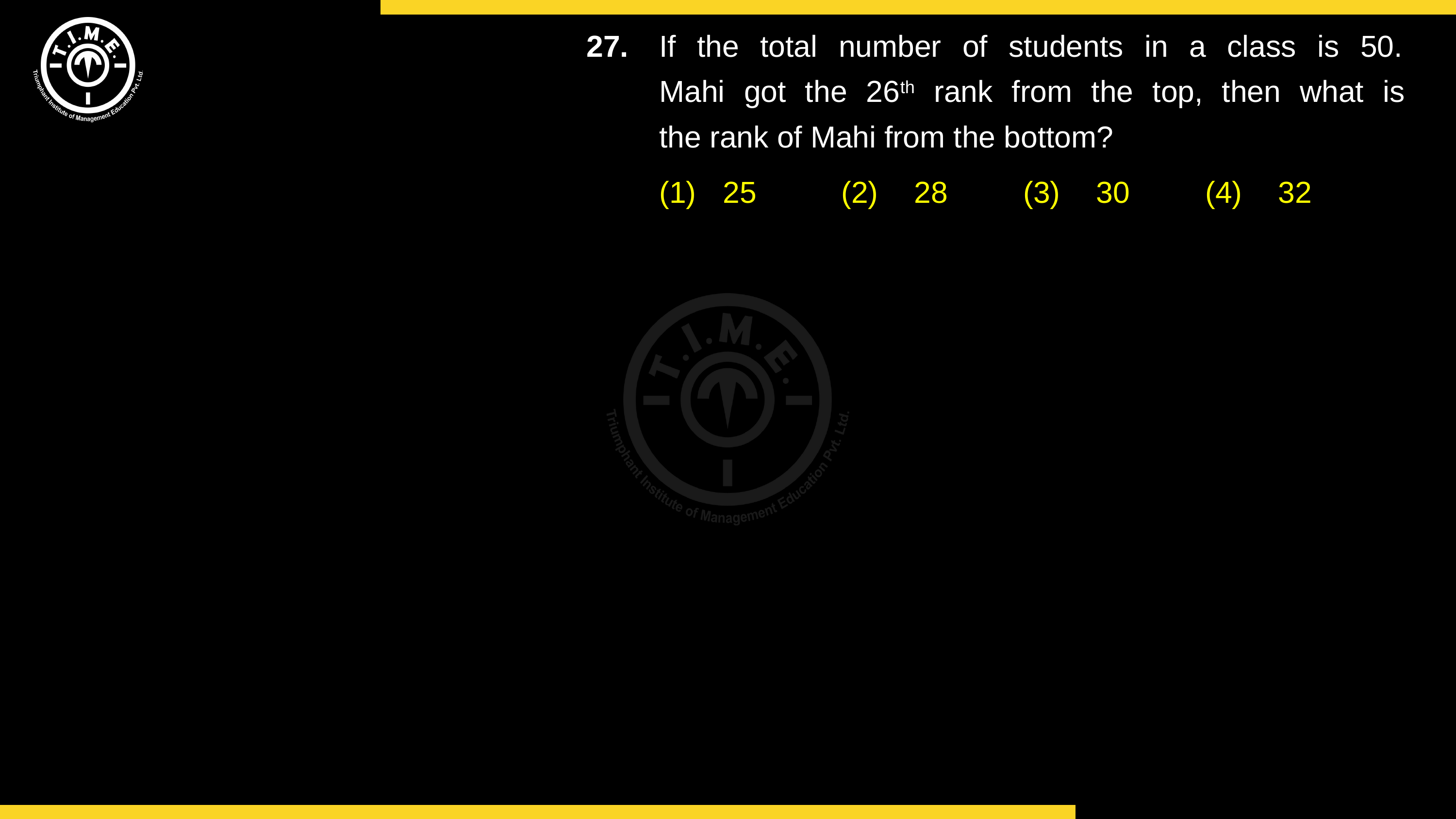

27.	If the total number of students in a class is 50.
	Mahi got the 26th rank from the top, then what is
	the rank of Mahi from the bottom?
	(1)	25	(2)	28	(3)	30	(4)	32